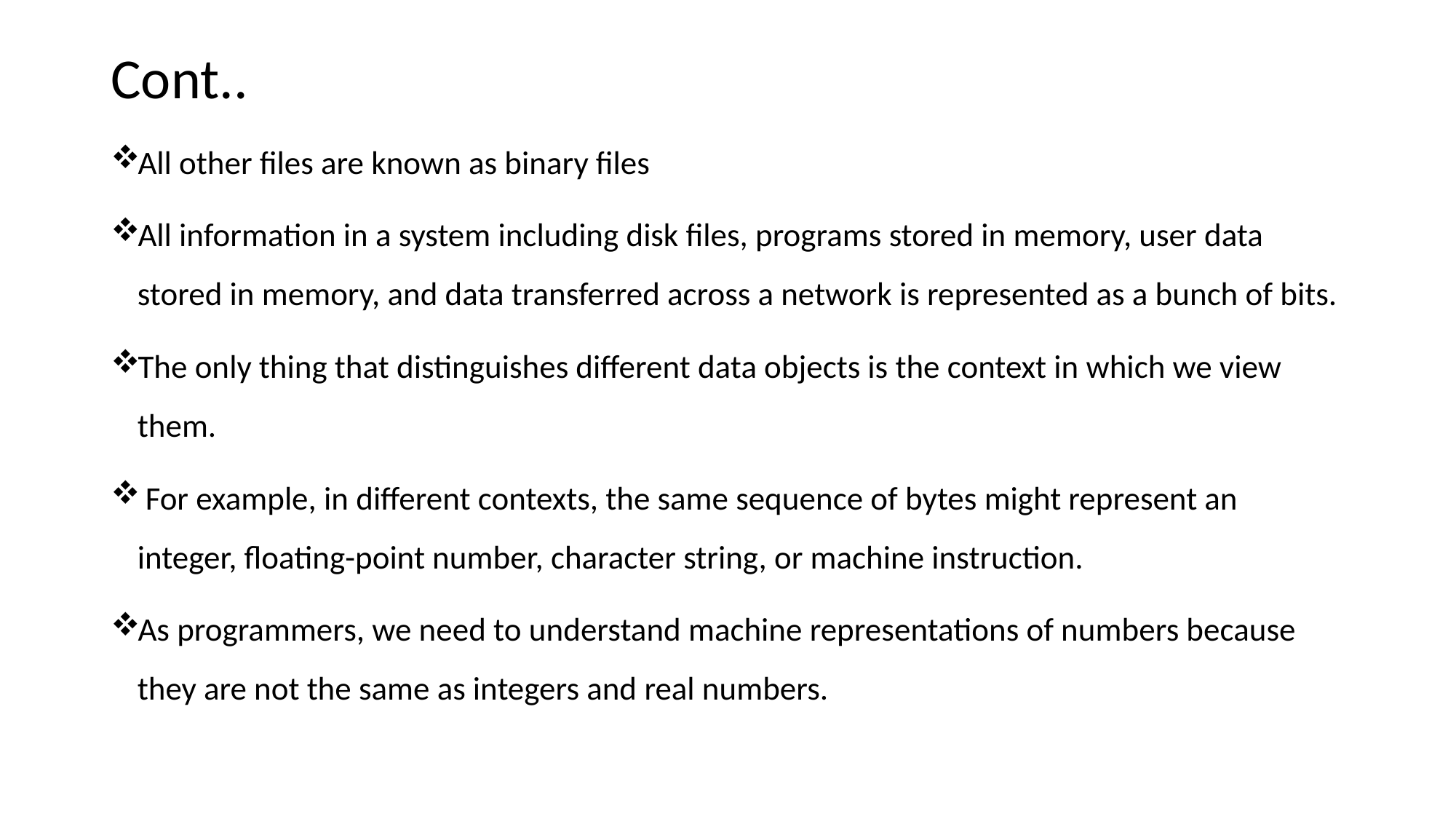

# Cont..
All other files are known as binary files
All information in a system including disk files, programs stored in memory, user data stored in memory, and data transferred across a network is represented as a bunch of bits.
The only thing that distinguishes different data objects is the context in which we view them.
 For example, in different contexts, the same sequence of bytes might represent an integer, floating-point number, character string, or machine instruction.
As programmers, we need to understand machine representations of numbers because they are not the same as integers and real numbers.